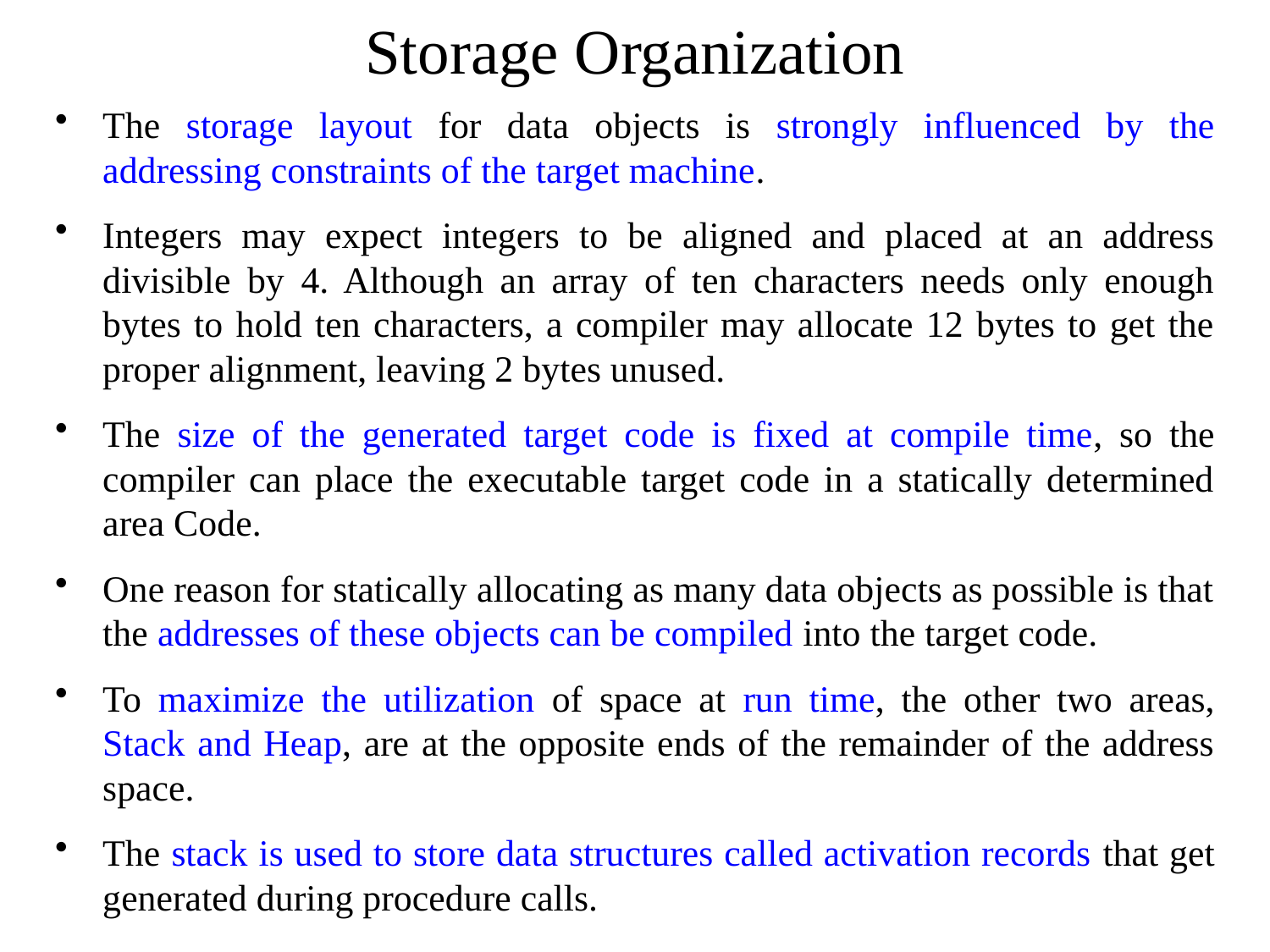

# Storage Organization
The storage layout for data objects is strongly influenced by the addressing constraints of the target machine.
Integers may expect integers to be aligned and placed at an address divisible by 4. Although an array of ten characters needs only enough bytes to hold ten characters, a compiler may allocate 12 bytes to get the proper alignment, leaving 2 bytes unused.
The size of the generated target code is fixed at compile time, so the compiler can place the executable target code in a statically determined area Code.
One reason for statically allocating as many data objects as possible is that the addresses of these objects can be compiled into the target code.
To maximize the utilization of space at run time, the other two areas, Stack and Heap, are at the opposite ends of the remainder of the address space.
The stack is used to store data structures called activation records that get generated during procedure calls.